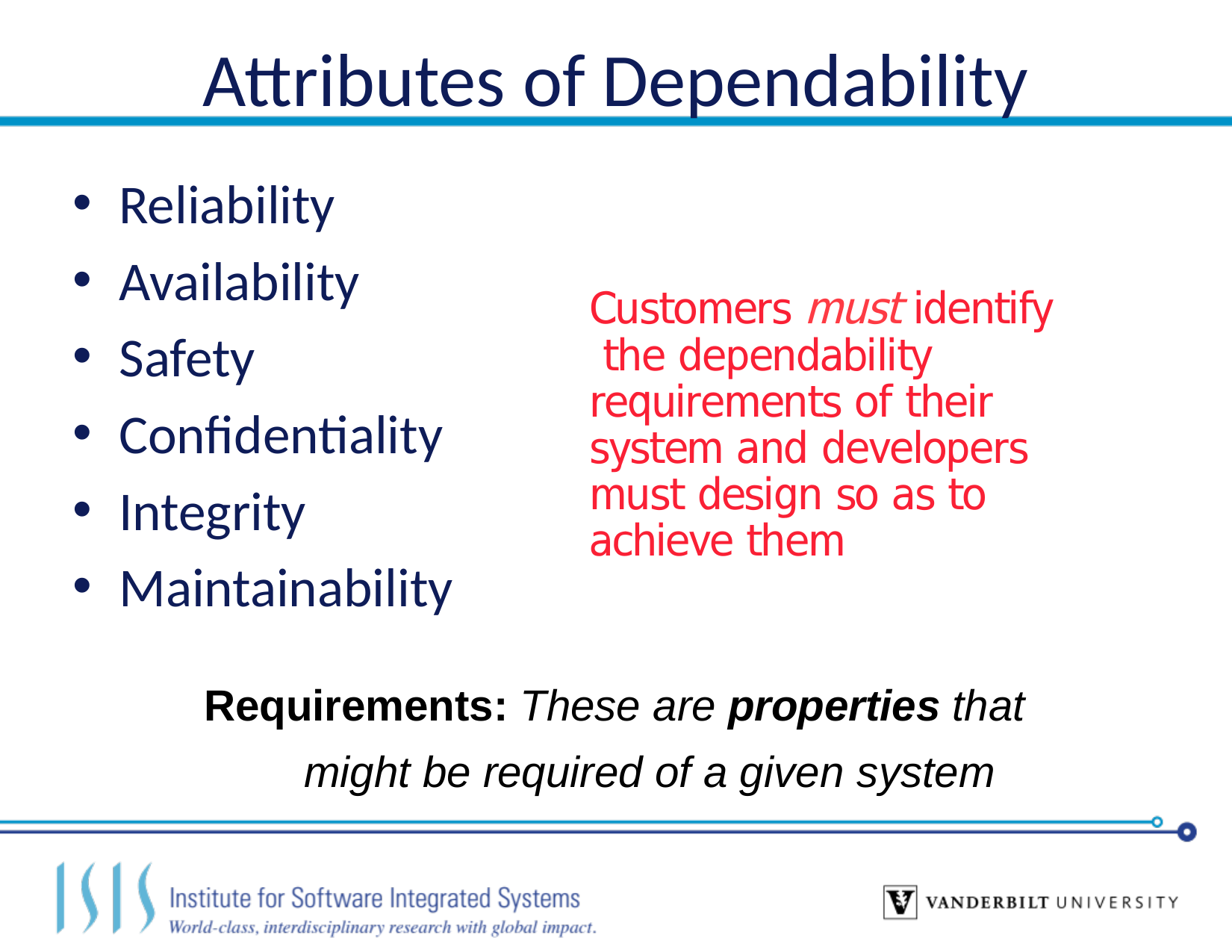

# Attributes of Dependability
Reliability
Availability
Safety
Confidentiality
Integrity
Maintainability

Customers must identify  the dependability  requirements of their  system and developers  must design so as to  achieve them
Requirements: These are properties that  might be required of a given system